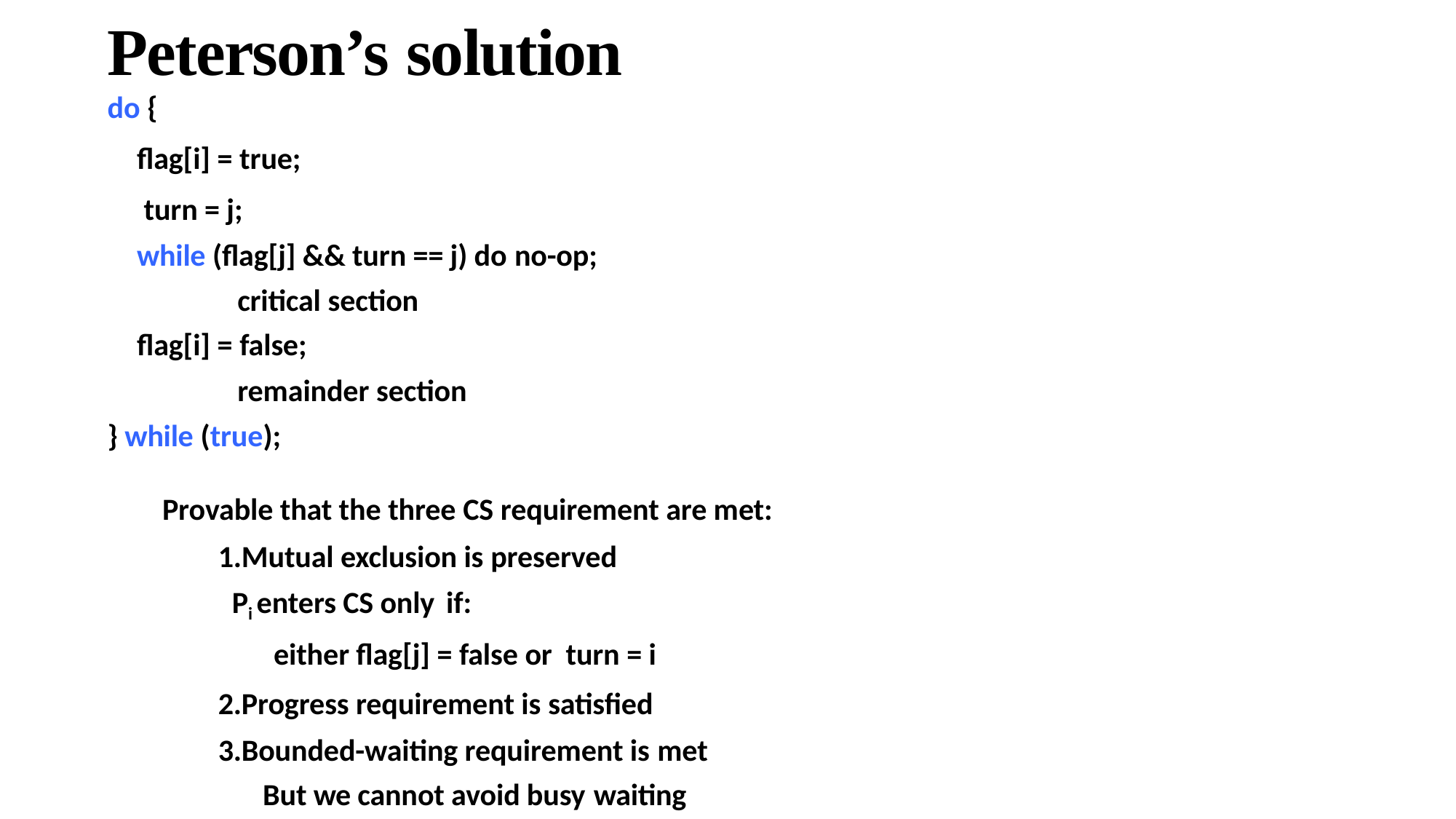

# Peterson’s solution
do {
flag[i] = true;
 turn = j;
while (flag[j] && turn == j) do no-op;
critical section
flag[i] = false;
remainder section
} while (true);

Provable that the three CS requirement are met:
1.Mutual exclusion is preserved
Pi enters CS only if:
either flag[j] = false or  turn = i
2.Progress requirement is satisfied
3.Bounded-waiting requirement is met
But we cannot avoid busy waiting